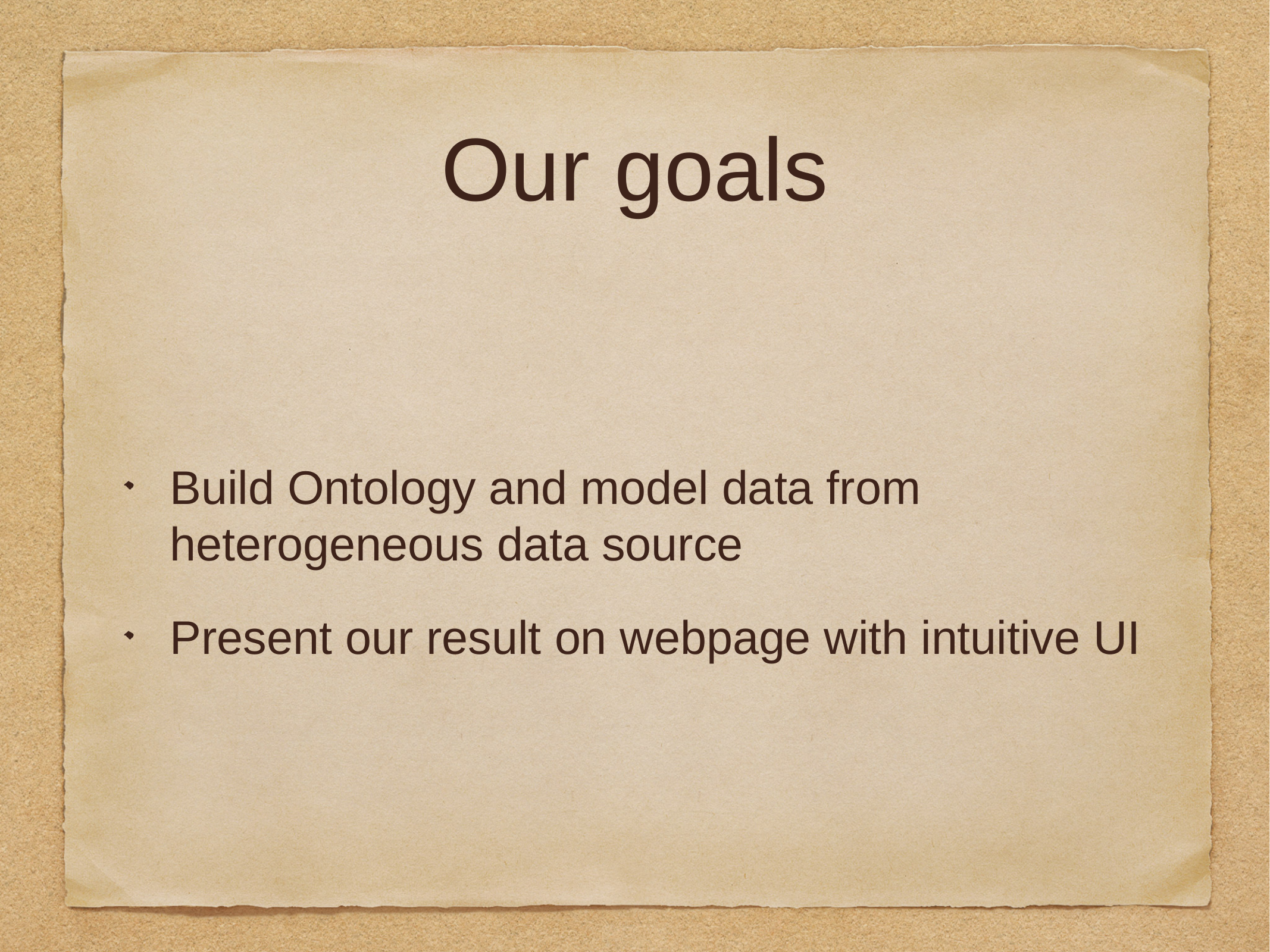

# Our goals
Build Ontology and model data from heterogeneous data source
Present our result on webpage with intuitive UI